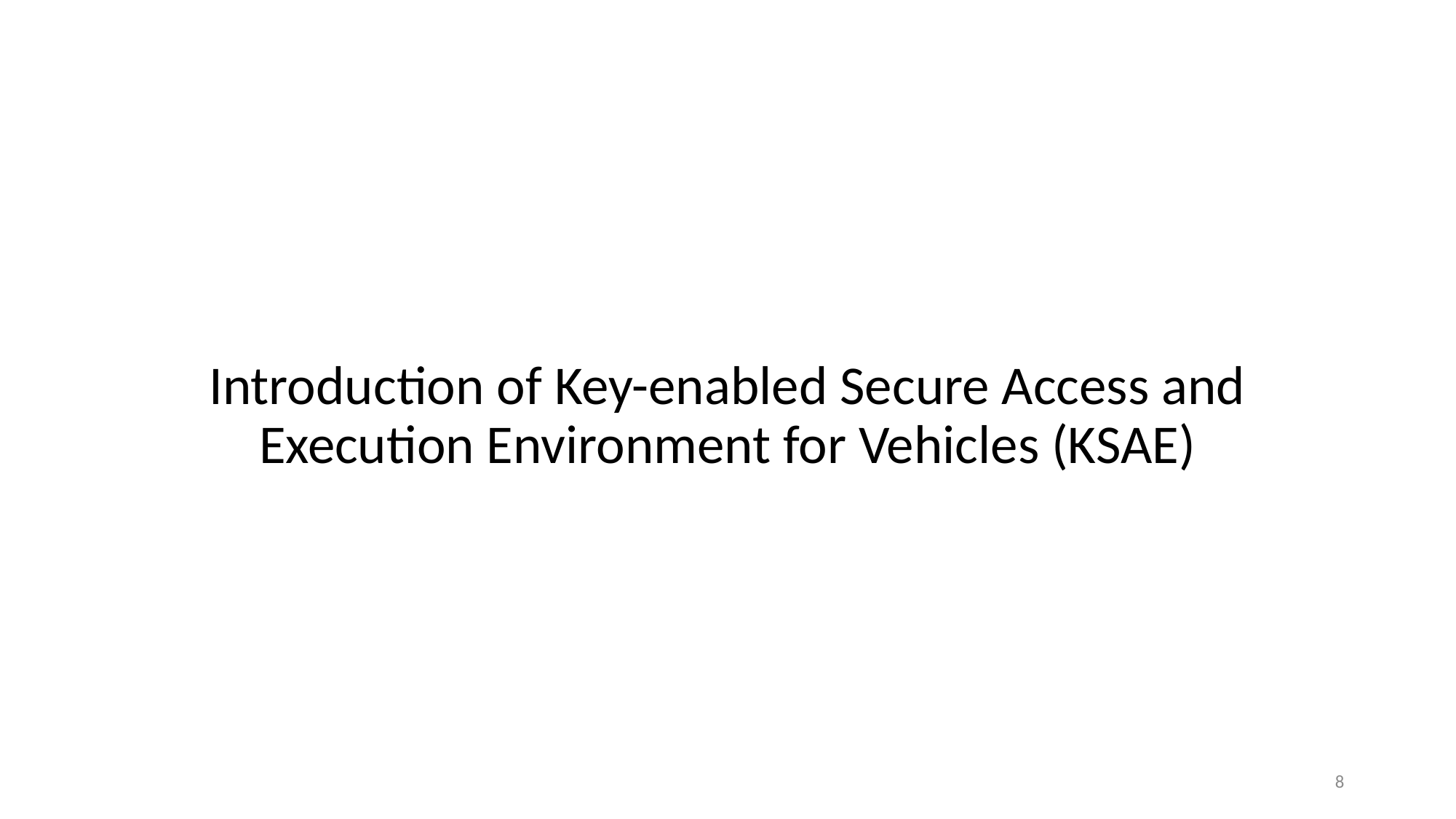

# Introduction of Key-enabled Secure Access and Execution Environment for Vehicles (KSAE)
8